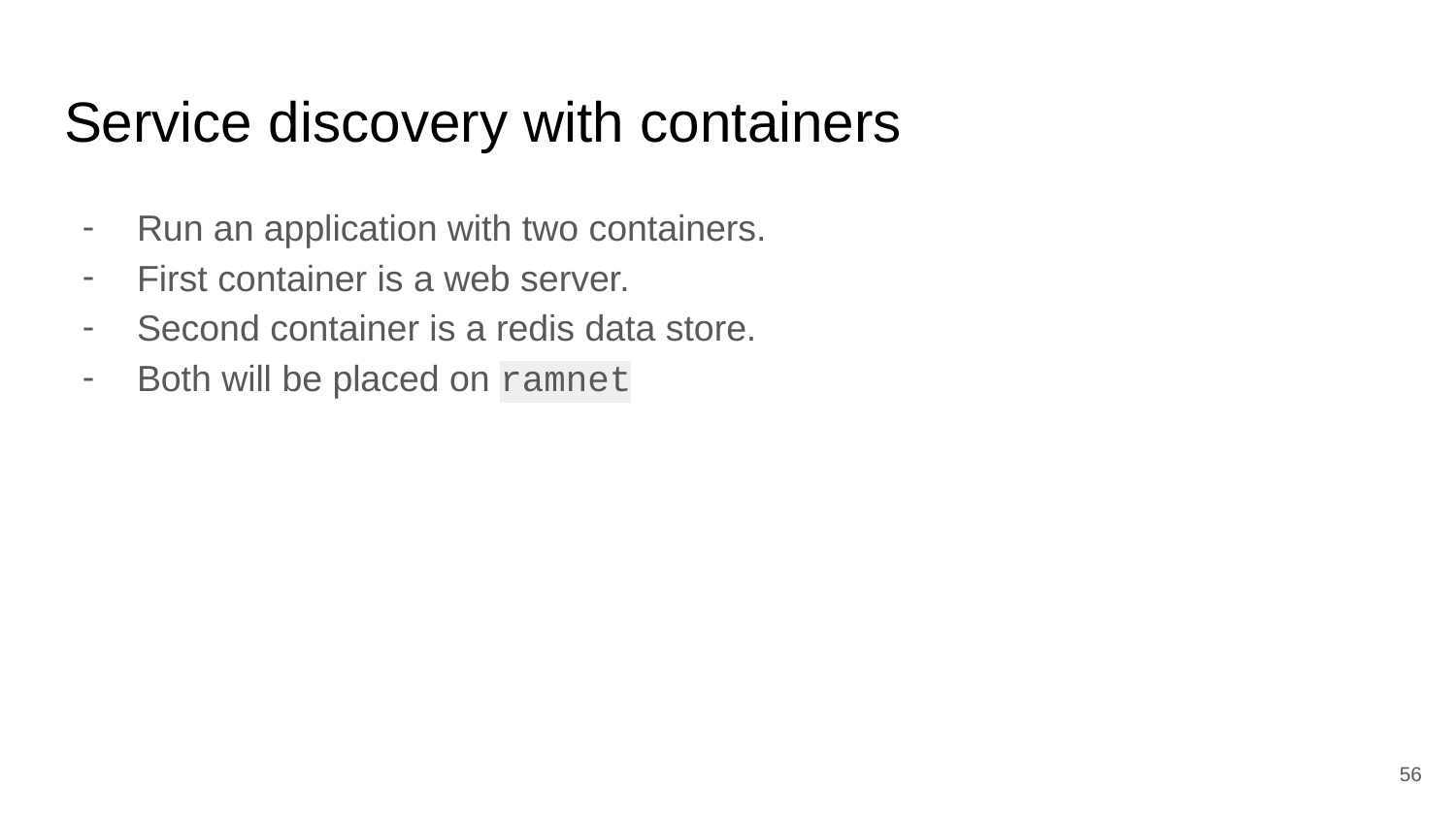

# Service discovery with containers
Run an application with two containers.
First container is a web server.
Second container is a redis data store.
Both will be placed on ramnet
56